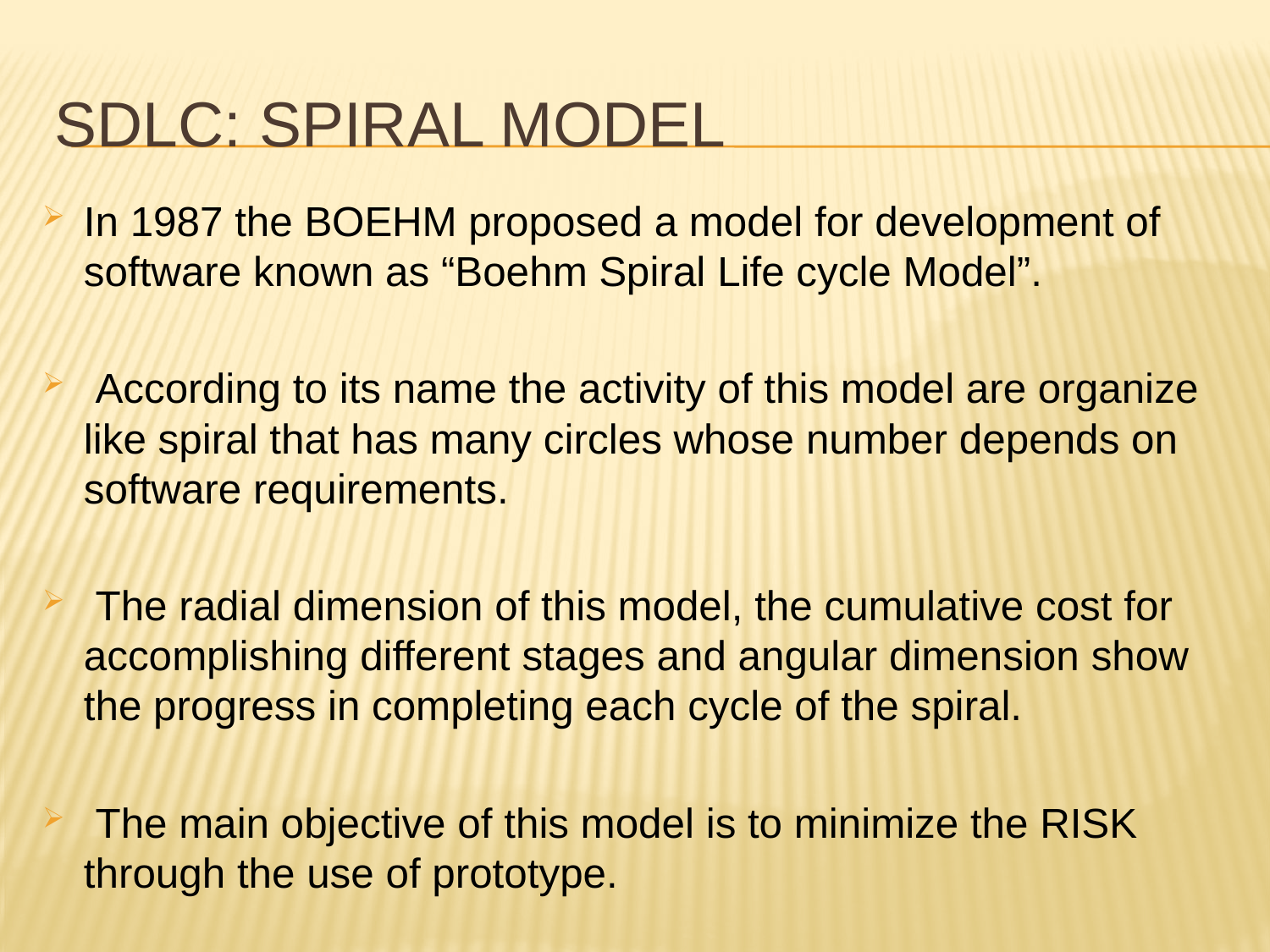

# Sdlc: spiral model
In 1987 the BOEHM proposed a model for development of software known as “Boehm Spiral Life cycle Model”.

 According to its name the activity of this model are organize like spiral that has many circles whose number depends on software requirements.

 The radial dimension of this model, the cumulative cost for accomplishing different stages and angular dimension show the progress in completing each cycle of the spiral.

 The main objective of this model is to minimize the RISK through the use of prototype.